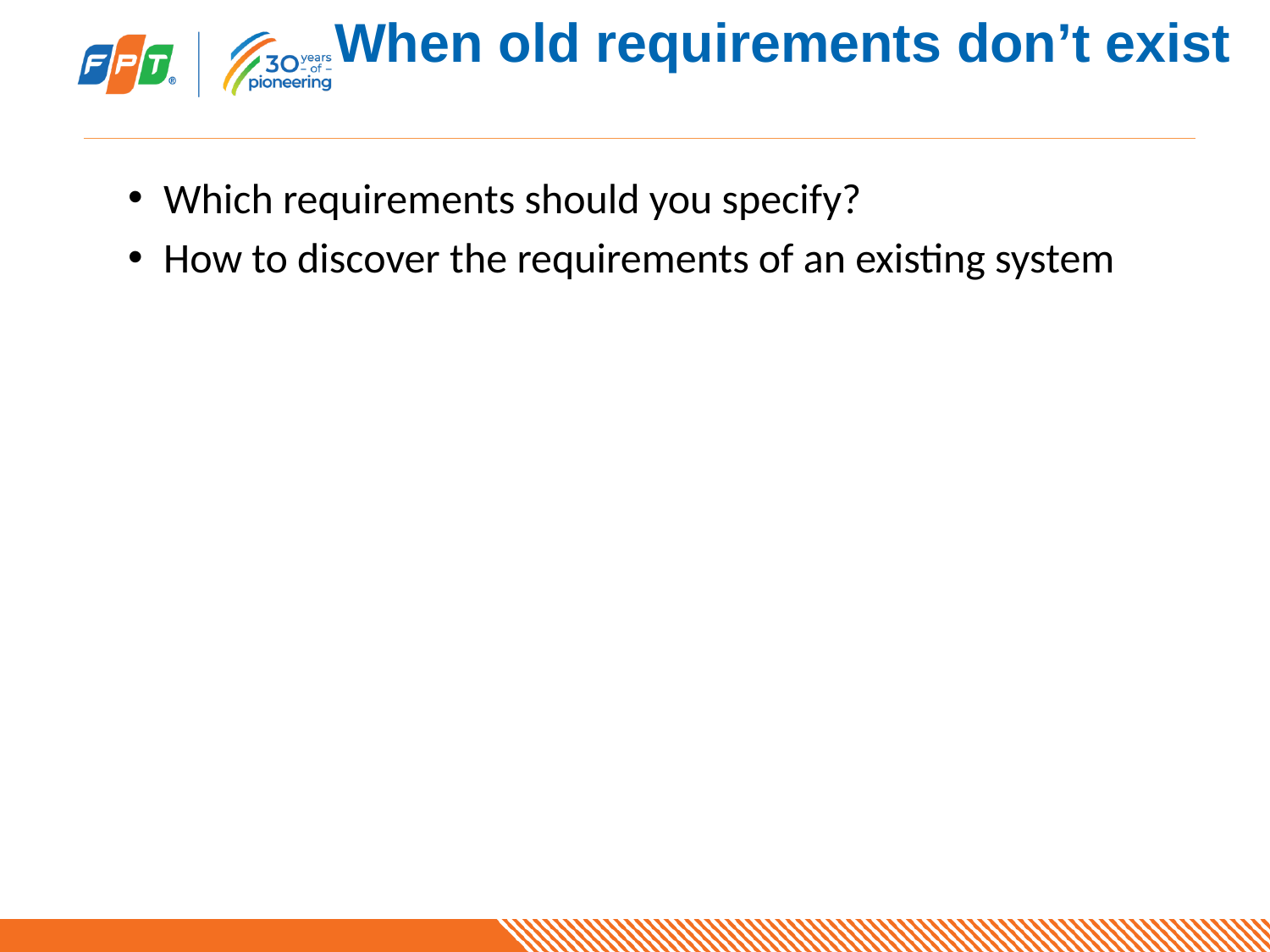

# When old requirements don’t exist
Which requirements should you specify?
How to discover the requirements of an existing system